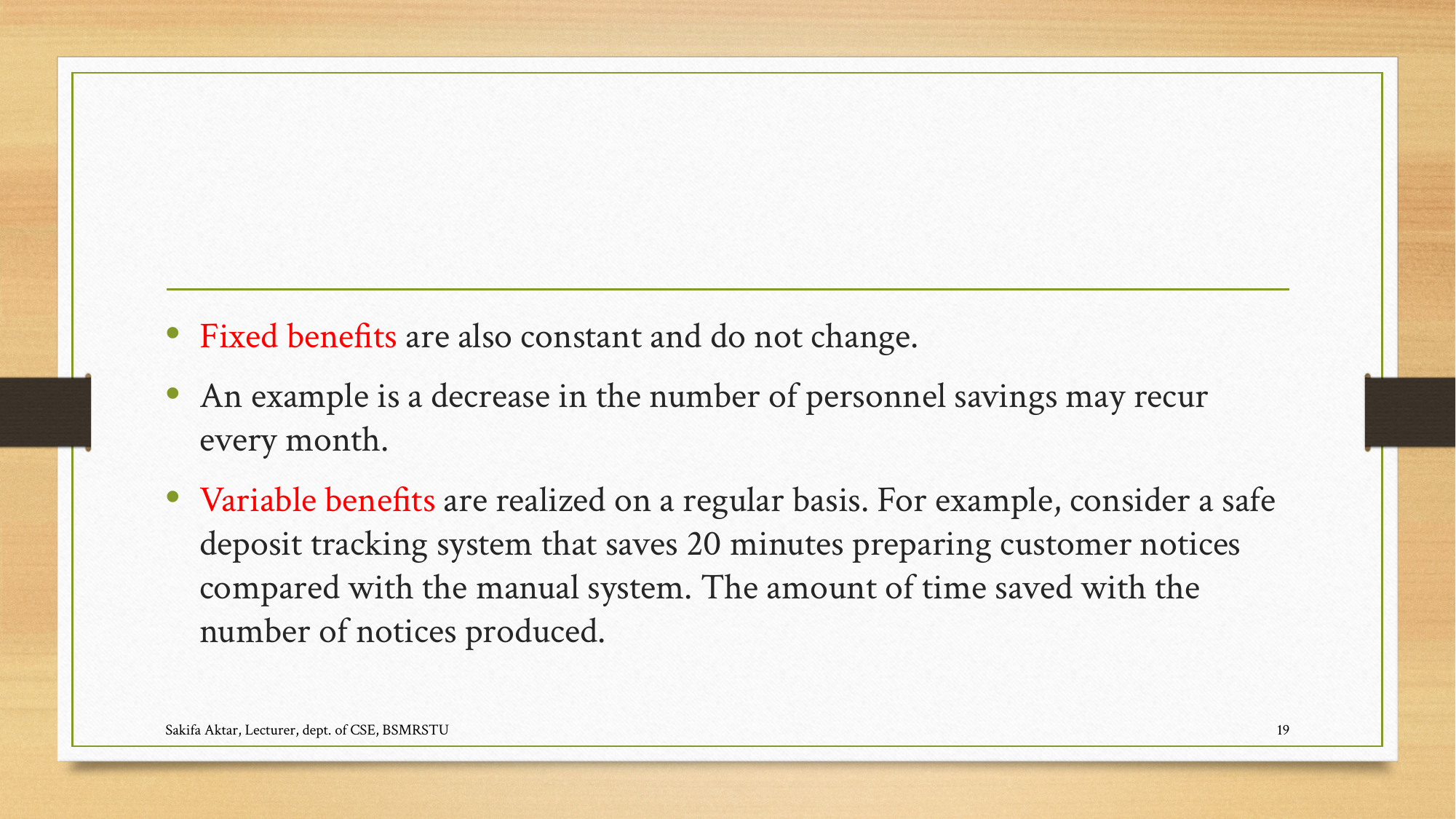

Fixed benefits are also constant and do not change.
An example is a decrease in the number of personnel savings may recur every month.
Variable benefits are realized on a regular basis. For example, consider a safe deposit tracking system that saves 20 minutes preparing customer notices compared with the manual system. The amount of time saved with the number of notices produced.
Sakifa Aktar, Lecturer, dept. of CSE, BSMRSTU
19